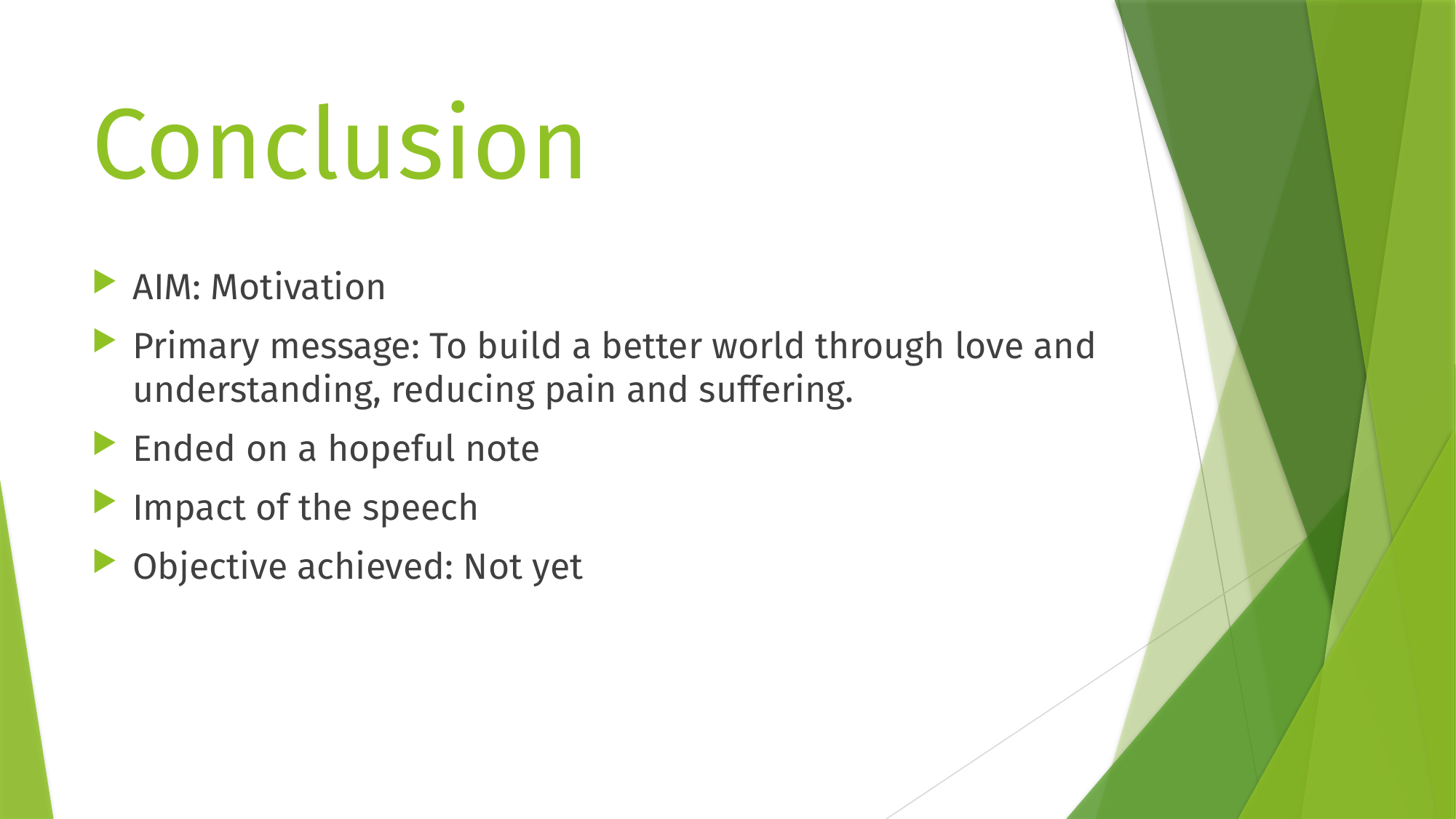

# Conclusion
AIM: Motivation
Primary message: To build a better world through love and understanding, reducing pain and suffering.
Ended on a hopeful note
Impact of the speech
Objective achieved: Not yet